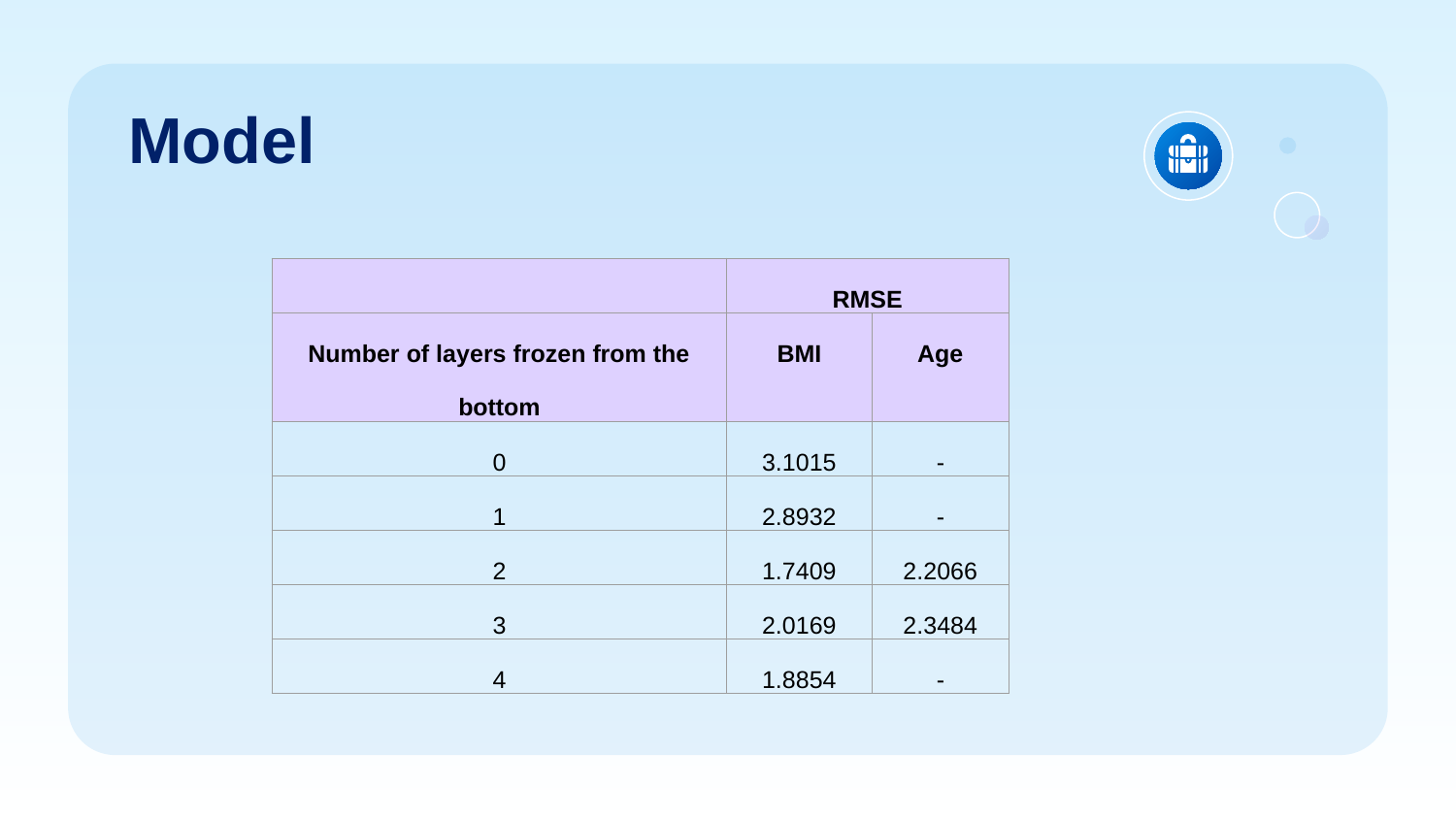

# Model

|  | RMSE |  |
| --- | --- | --- |
| Number of layers frozen from the bottom | BMI | Age |
| 0 | 3.1015 | - |
| 1 | 2.8932 | - |
| 2 | 1.7409 | 2.2066 |
| 3 | 2.0169 | 2.3484 |
| 4 | 1.8854 | - |